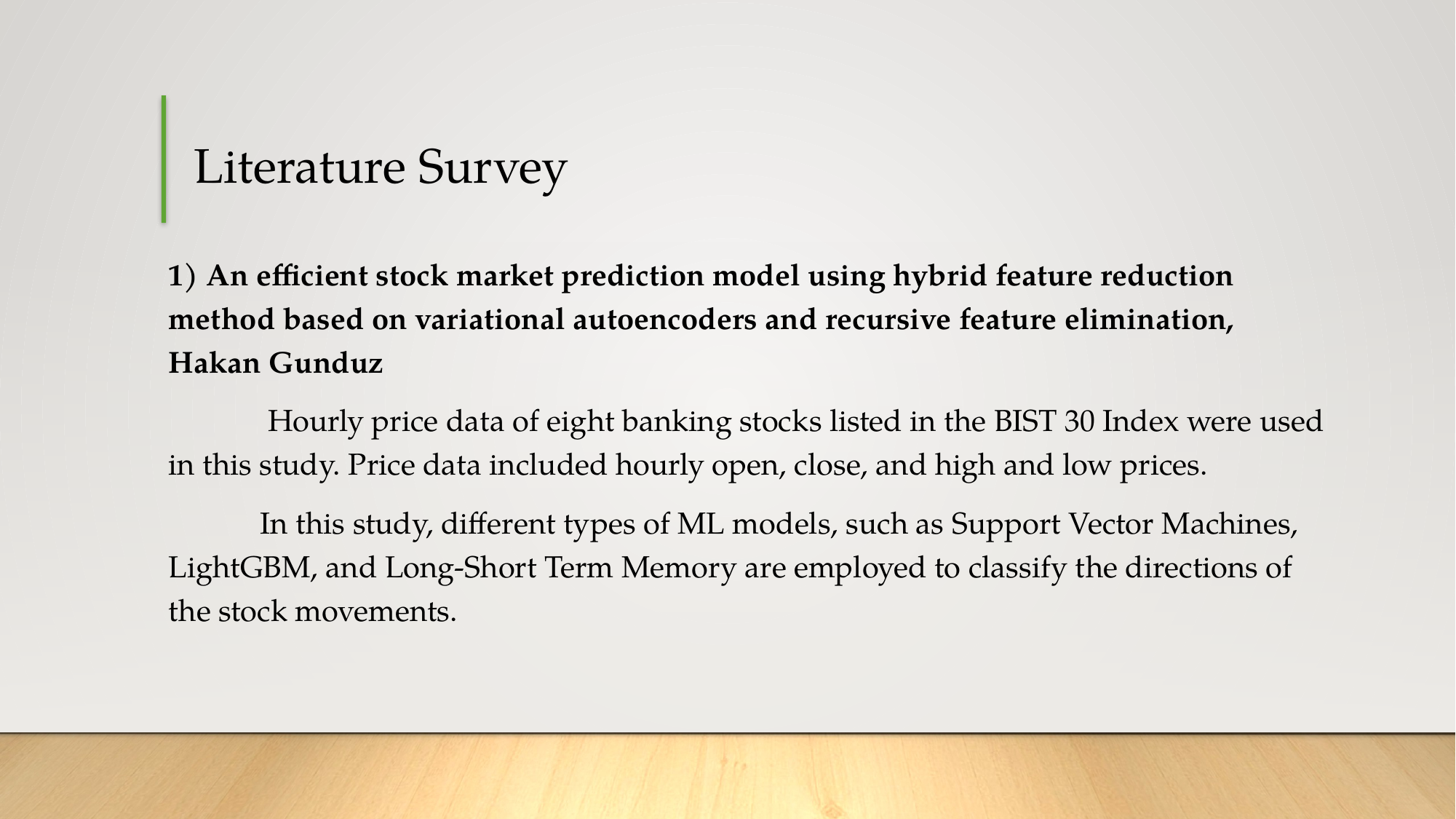

Literature Survey
1) An efficient stock market prediction model using hybrid feature reduction method based on variational autoencoders and recursive feature elimination, Hakan Gunduz
             Hourly price data of eight banking stocks listed in the BIST 30 Index were used in this study. Price data included hourly open, close, and high and low prices.
            In this study, different types of ML models, such as Support Vector Machines, LightGBM, and Long-Short Term Memory are employed to classify the directions of the stock movements.